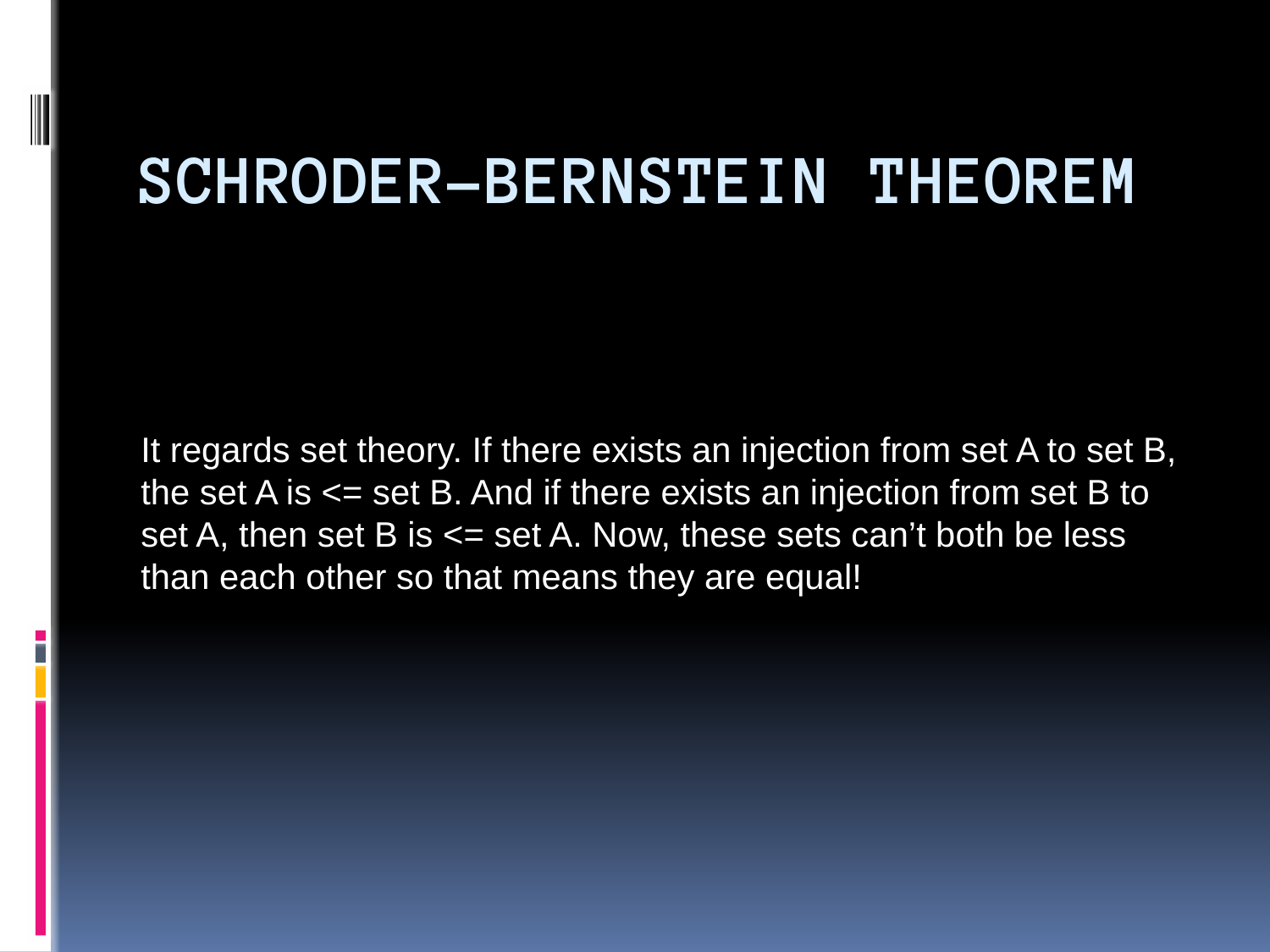

# Schroder-Bernstein Theorem
It regards set theory. If there exists an injection from set A to set B, the set A is <= set B. And if there exists an injection from set B to set A, then set B is <= set A. Now, these sets can’t both be less than each other so that means they are equal!